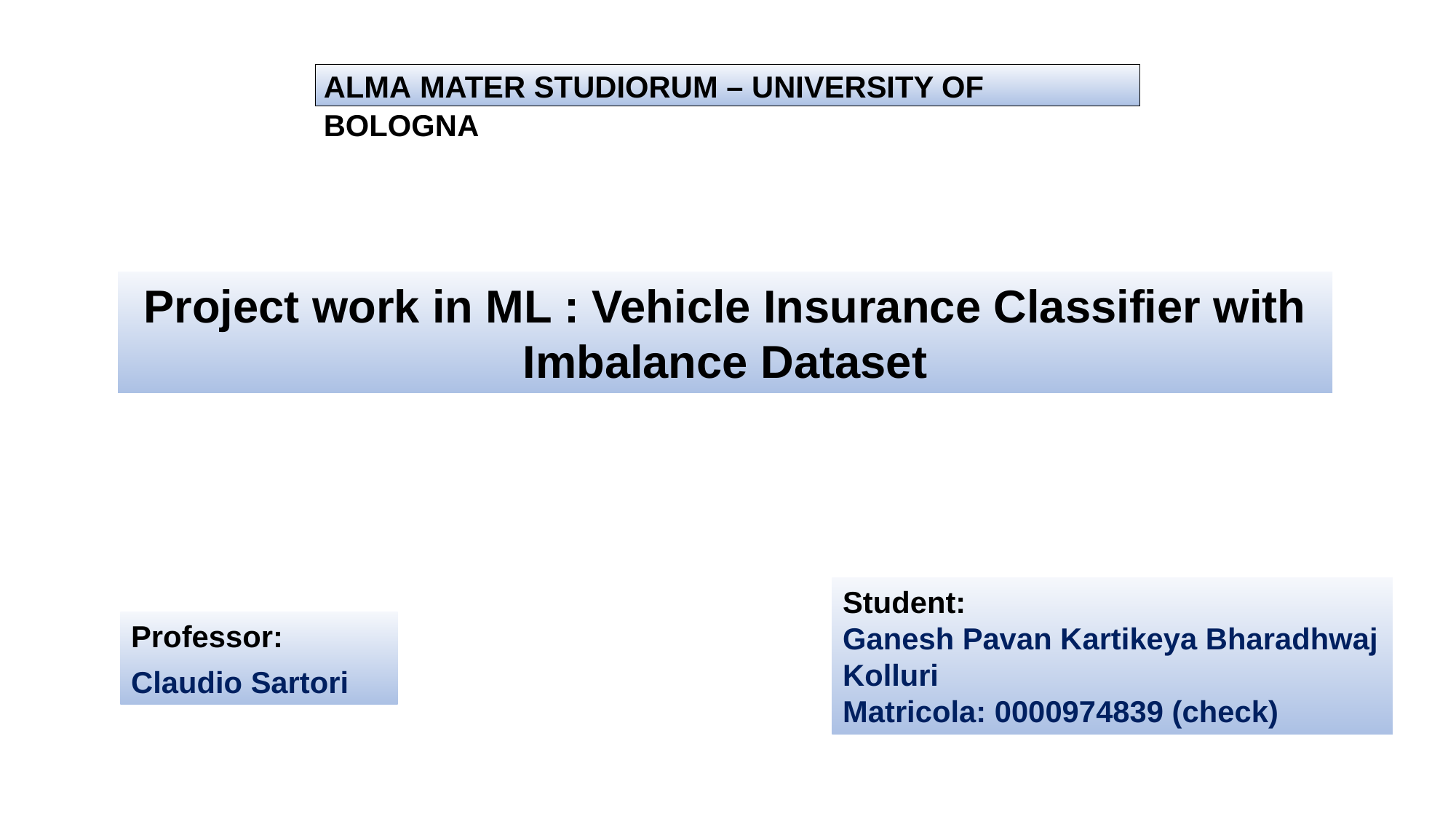

ALMA MATER STUDIORUM – UNIVERSITY OF BOLOGNA
Project work in ML : Vehicle Insurance Classifier with Imbalance Dataset
Student:
Ganesh Pavan Kartikeya Bharadhwaj Kolluri
Matricola: 0000974839 (check)
Professor:
Claudio Sartori